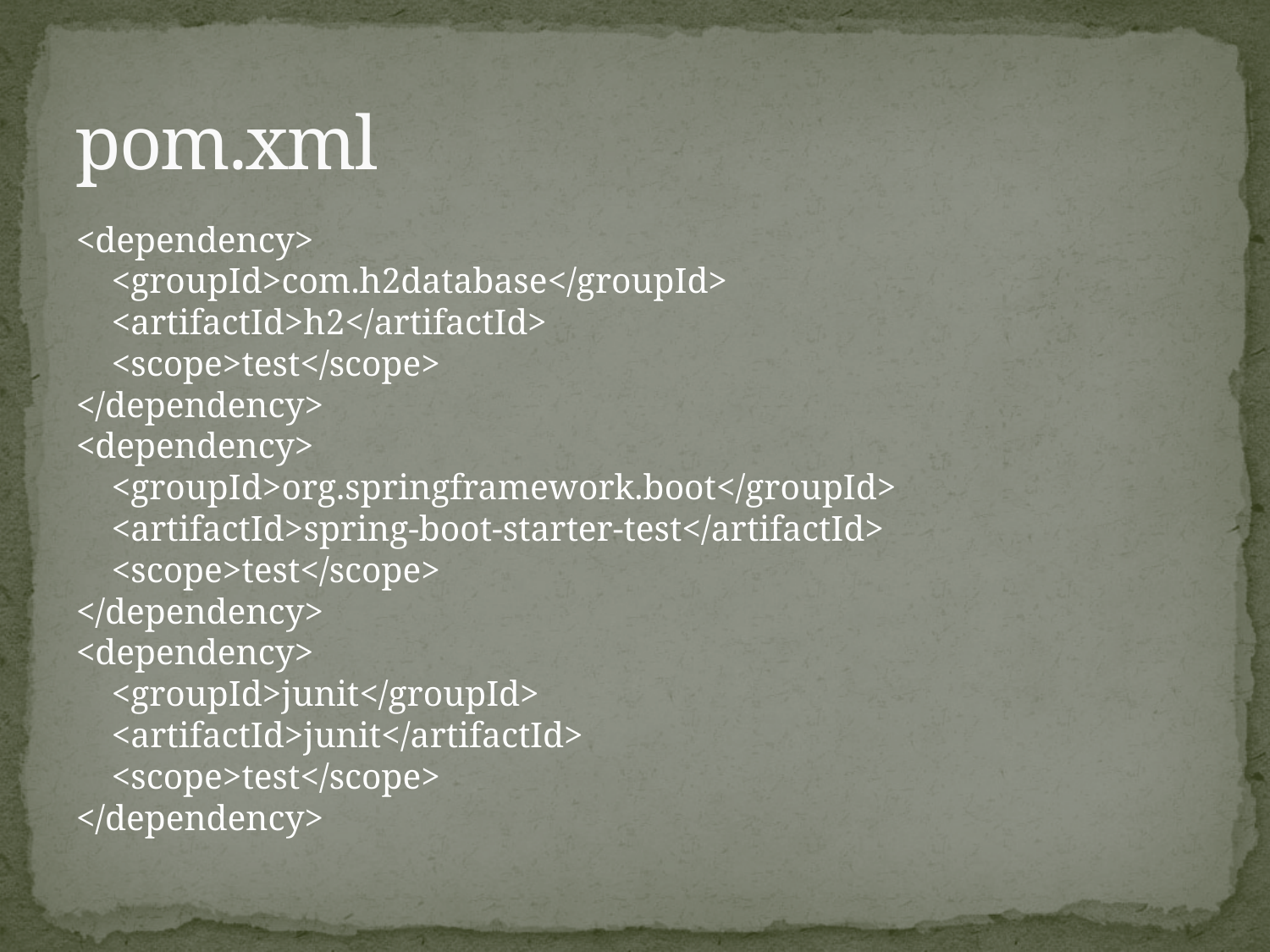

# pom.xml
<dependency>
    <groupId>com.h2database</groupId>
    <artifactId>h2</artifactId>
    <scope>test</scope>
</dependency>
<dependency>
    <groupId>org.springframework.boot</groupId>
    <artifactId>spring-boot-starter-test</artifactId>
    <scope>test</scope>
</dependency>
<dependency>
    <groupId>junit</groupId>
    <artifactId>junit</artifactId>
    <scope>test</scope>
</dependency>